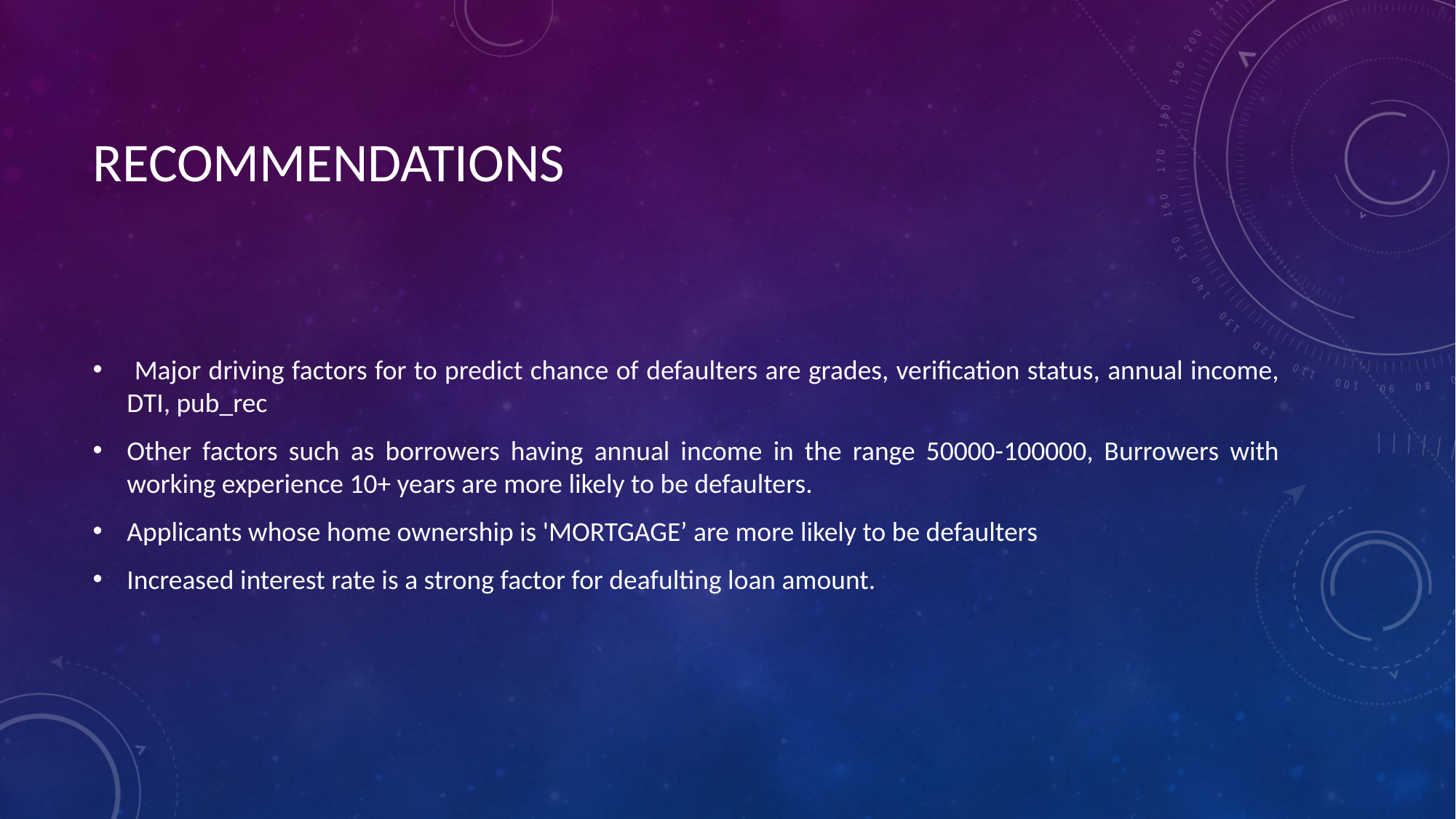

# Recommendations
 Major driving factors for to predict chance of defaulters are grades, verification status, annual income, DTI, pub_rec
Other factors such as borrowers having annual income in the range 50000-100000, Burrowers with working experience 10+ years are more likely to be defaulters.
Applicants whose home ownership is 'MORTGAGE’ are more likely to be defaulters
Increased interest rate is a strong factor for deafulting loan amount.